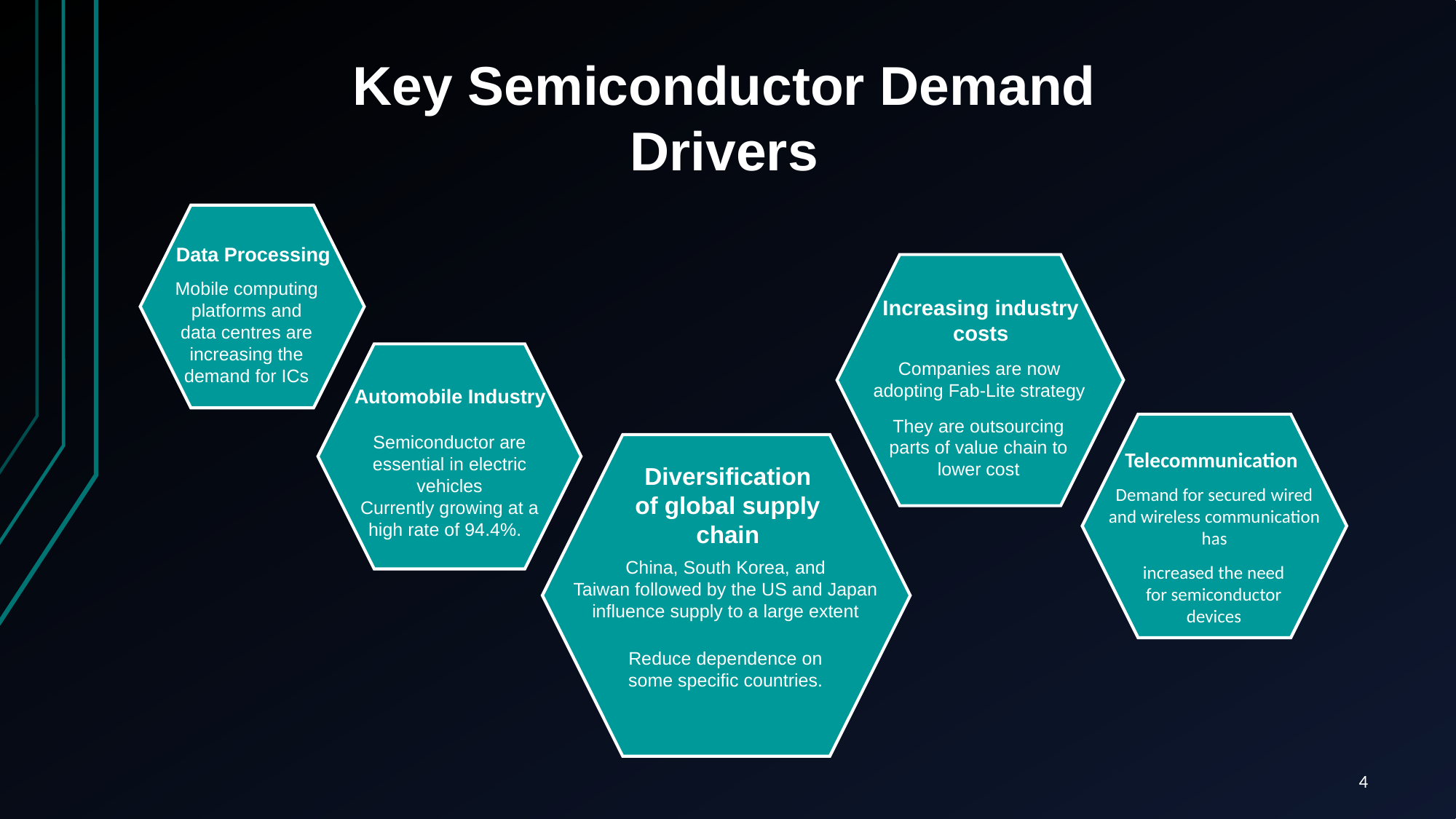

Key Semiconductor Demand Drivers

Data Processing

Mobile computing platforms and data centres are increasing the demand for ICs
Increasing industry costs

Companies are now adopting Fab-Lite strategy
Automobile Industry
They are outsourcing parts of value chain to lower cost

Semiconductor are essential in electric vehicles
Currently growing at a high rate of 94.4%.

Telecommunication
Diversification of global supply chain
Demand for secured wired and wireless communication has
China, South Korea, and Taiwan followed by the US and Japan influence supply to a large extent
increased the need for semiconductor devices
Reduce dependence on some specific countries.

4